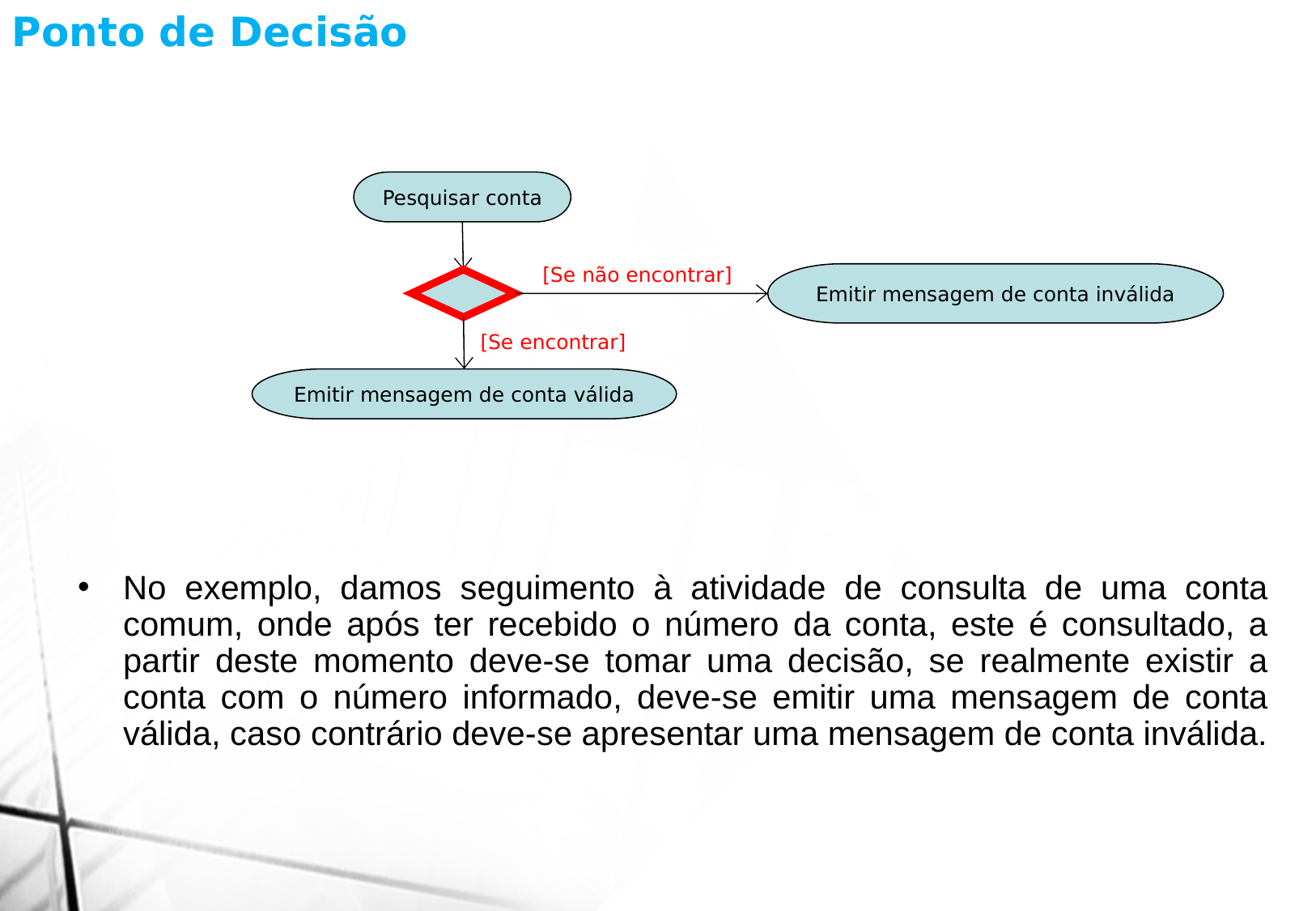

Ponto de Decisão
Pesquisar conta

[Se não encontrar]
Emitir mensagem de conta inválida

[Se encontrar]
Emitir mensagem de conta válida
No exemplo, damos seguimento à atividade de consulta de uma conta comum, onde após ter recebido o número da conta, este é consultado, a partir deste momento deve-se tomar uma decisão, se realmente existir a conta com o número informado, deve-se emitir uma mensagem de conta válida, caso contrário deve-se apresentar uma mensagem de conta inválida.